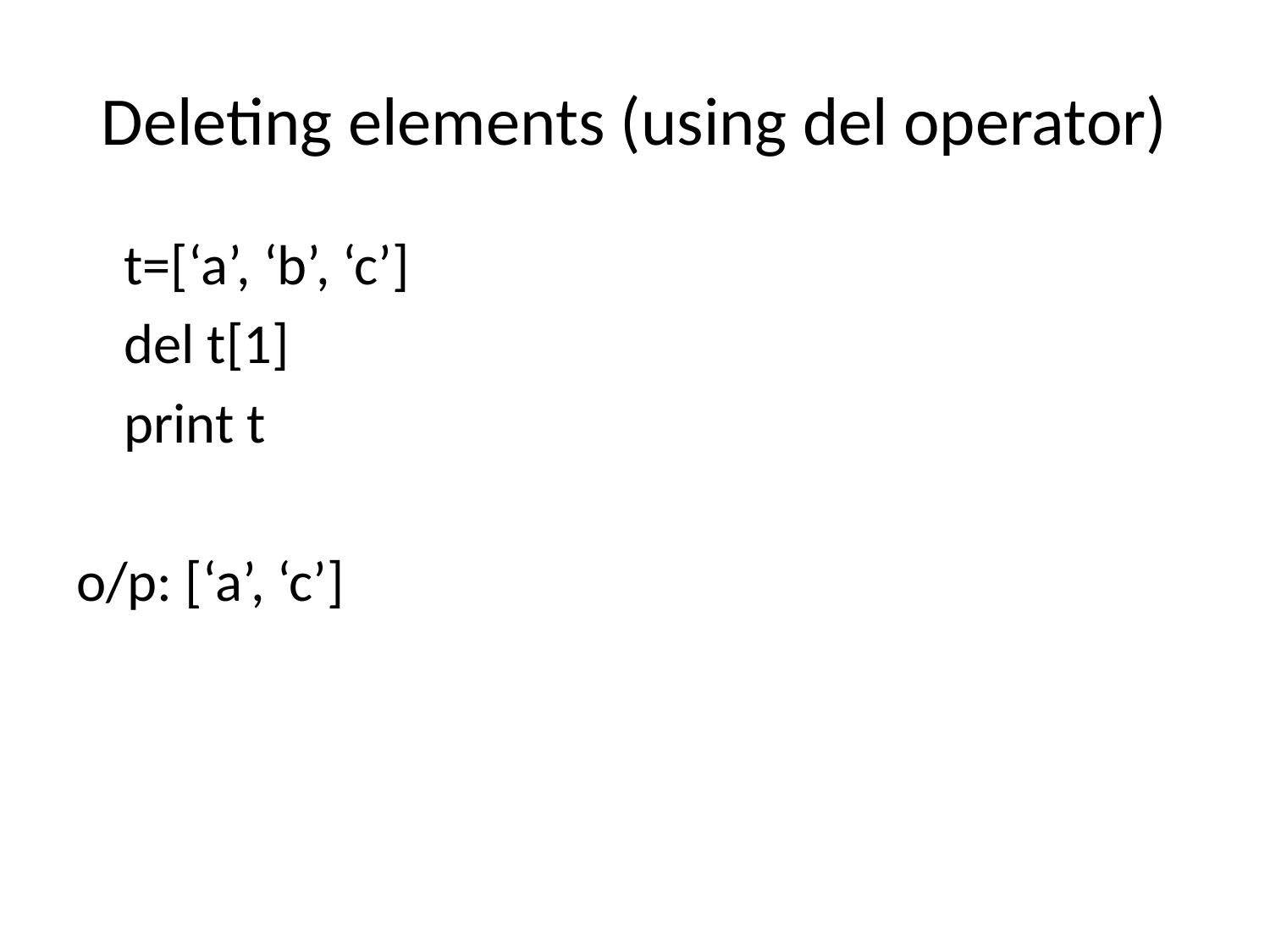

# Deleting elements (using del operator)
	t=[‘a’, ‘b’, ‘c’]
	del t[1]
	print t

o/p: [‘a’, ‘c’]